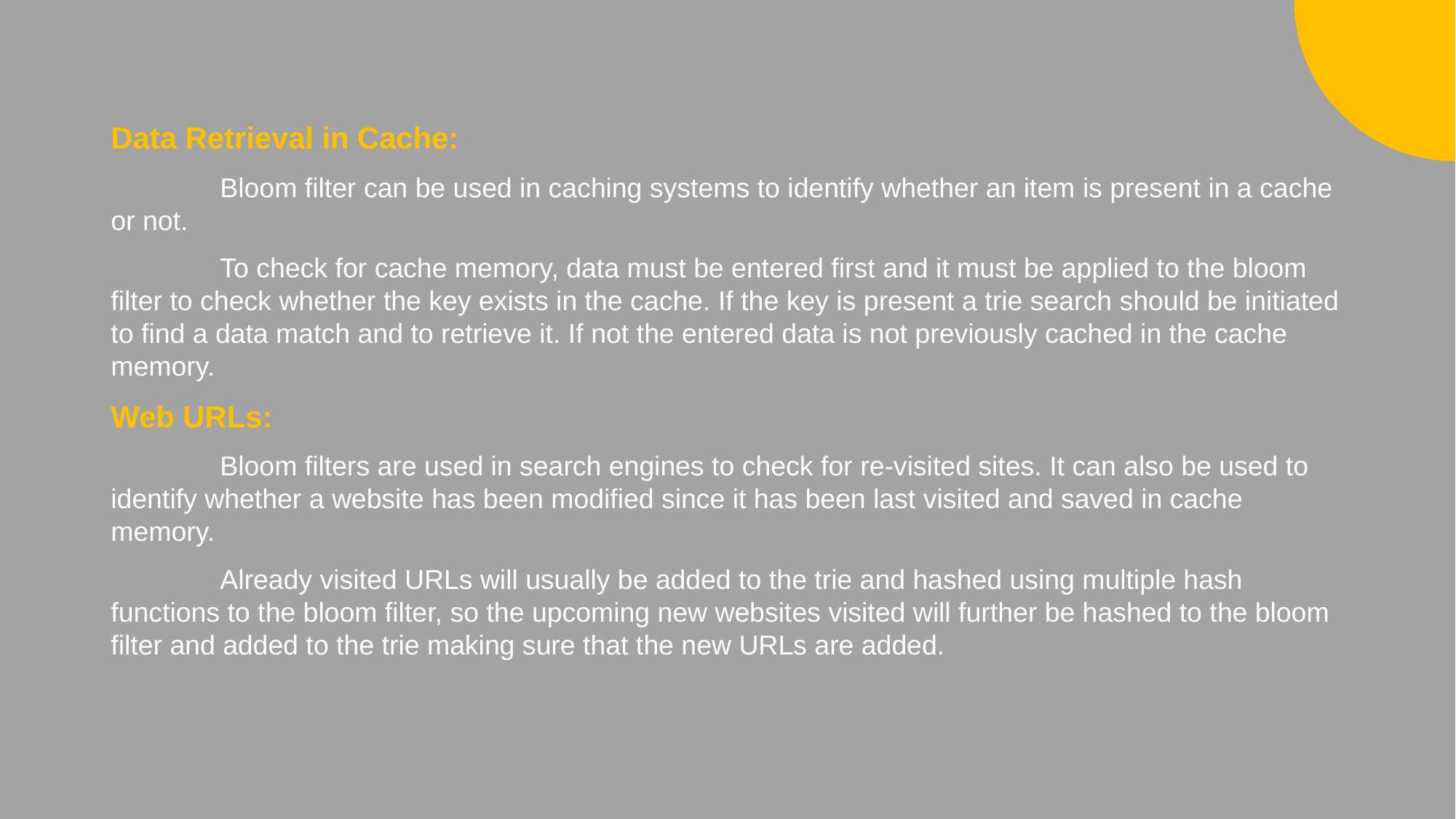

Data Retrieval in Cache:
	Bloom filter can be used in caching systems to identify whether an item is present in a cache or not.
	To check for cache memory, data must be entered first and it must be applied to the bloom filter to check whether the key exists in the cache. If the key is present a trie search should be initiated to find a data match and to retrieve it. If not the entered data is not previously cached in the cache memory.
Web URLs:
	Bloom filters are used in search engines to check for re-visited sites. It can also be used to identify whether a website has been modified since it has been last visited and saved in cache memory.
	Already visited URLs will usually be added to the trie and hashed using multiple hash functions to the bloom filter, so the upcoming new websites visited will further be hashed to the bloom filter and added to the trie making sure that the new URLs are added.